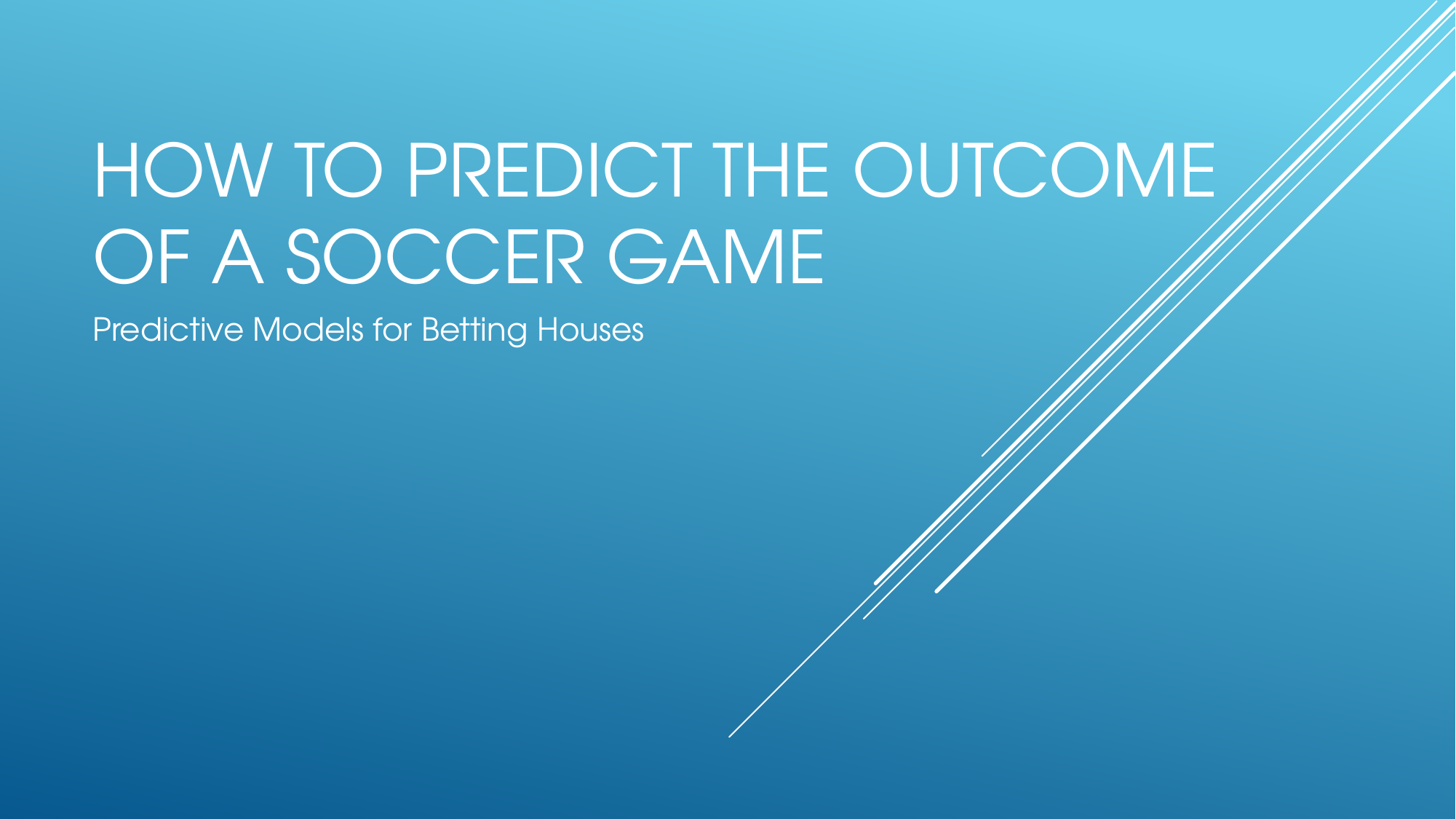

# How to predict the outcome of a soccer game
Predictive Models for Betting Houses